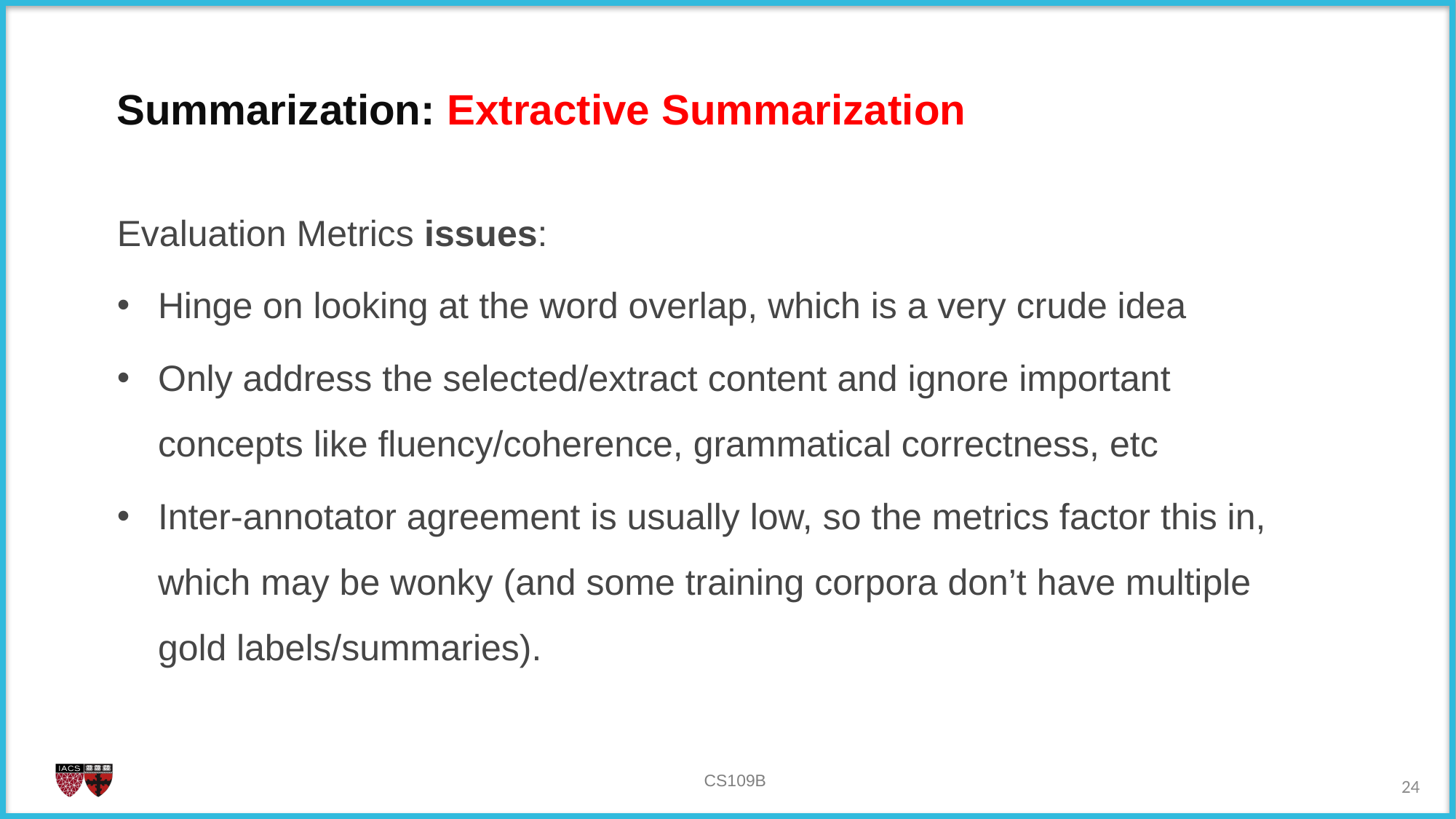

Summarization: Extractive Summarization
Evaluation Metrics issues:
Hinge on looking at the word overlap, which is a very crude idea
Only address the selected/extract content and ignore important concepts like fluency/coherence, grammatical correctness, etc
Inter-annotator agreement is usually low, so the metrics factor this in, which may be wonky (and some training corpora don’t have multiple gold labels/summaries).

24